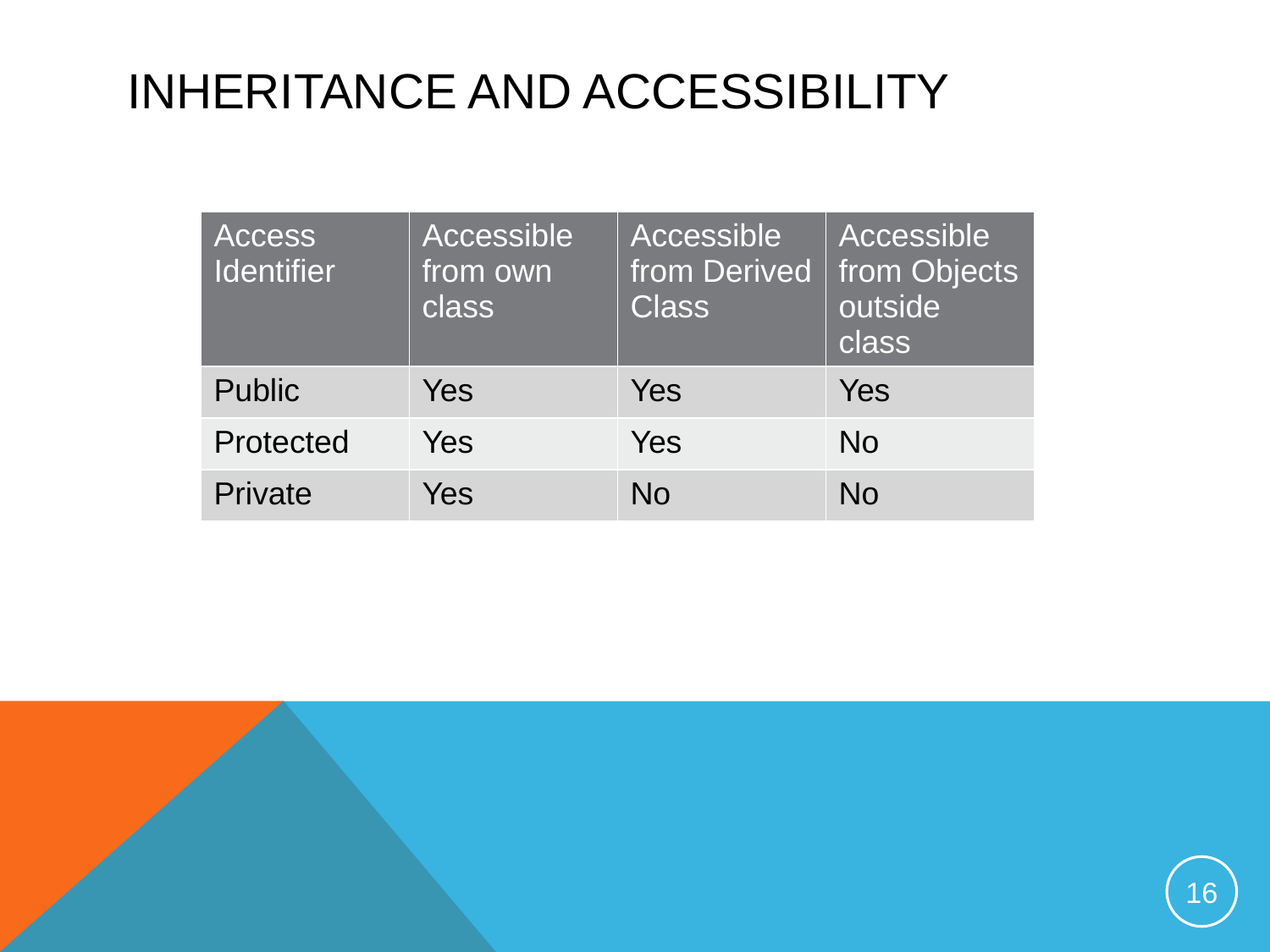

# Inheritance and Accessibility
| Access Identifier | Accessible from own class | Accessible from Derived Class | Accessible from Objects outside class |
| --- | --- | --- | --- |
| Public | Yes | Yes | Yes |
| Protected | Yes | Yes | No |
| Private | Yes | No | No |
16